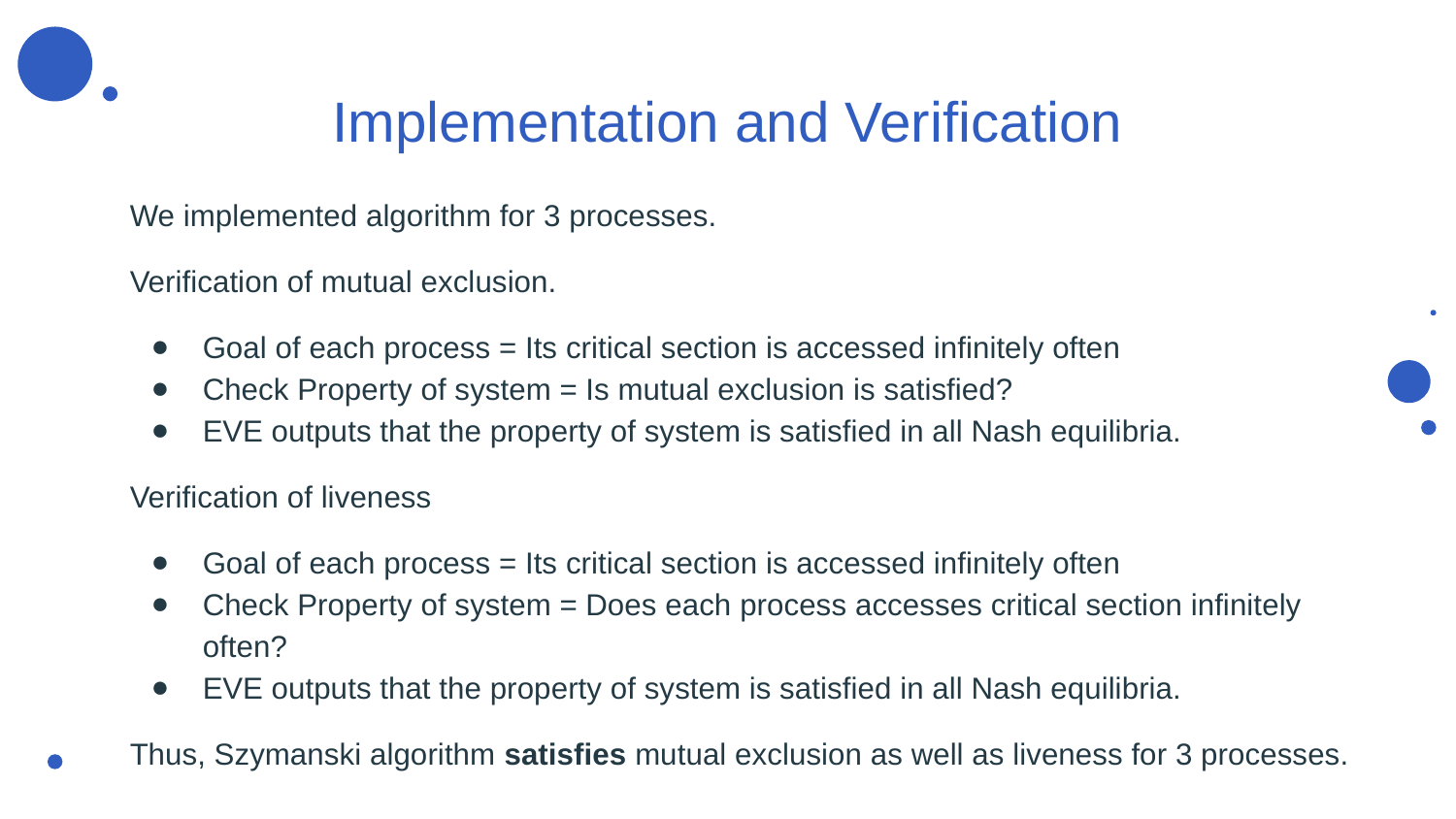

# Implementation and Verification
We implemented algorithm for 3 processes.
Verification of mutual exclusion.
Goal of each process = Its critical section is accessed infinitely often
Check Property of system = Is mutual exclusion is satisfied?
EVE outputs that the property of system is satisfied in all Nash equilibria.
Verification of liveness
Goal of each process = Its critical section is accessed infinitely often
Check Property of system = Does each process accesses critical section infinitely often?
EVE outputs that the property of system is satisfied in all Nash equilibria.
Thus, Szymanski algorithm satisfies mutual exclusion as well as liveness for 3 processes.